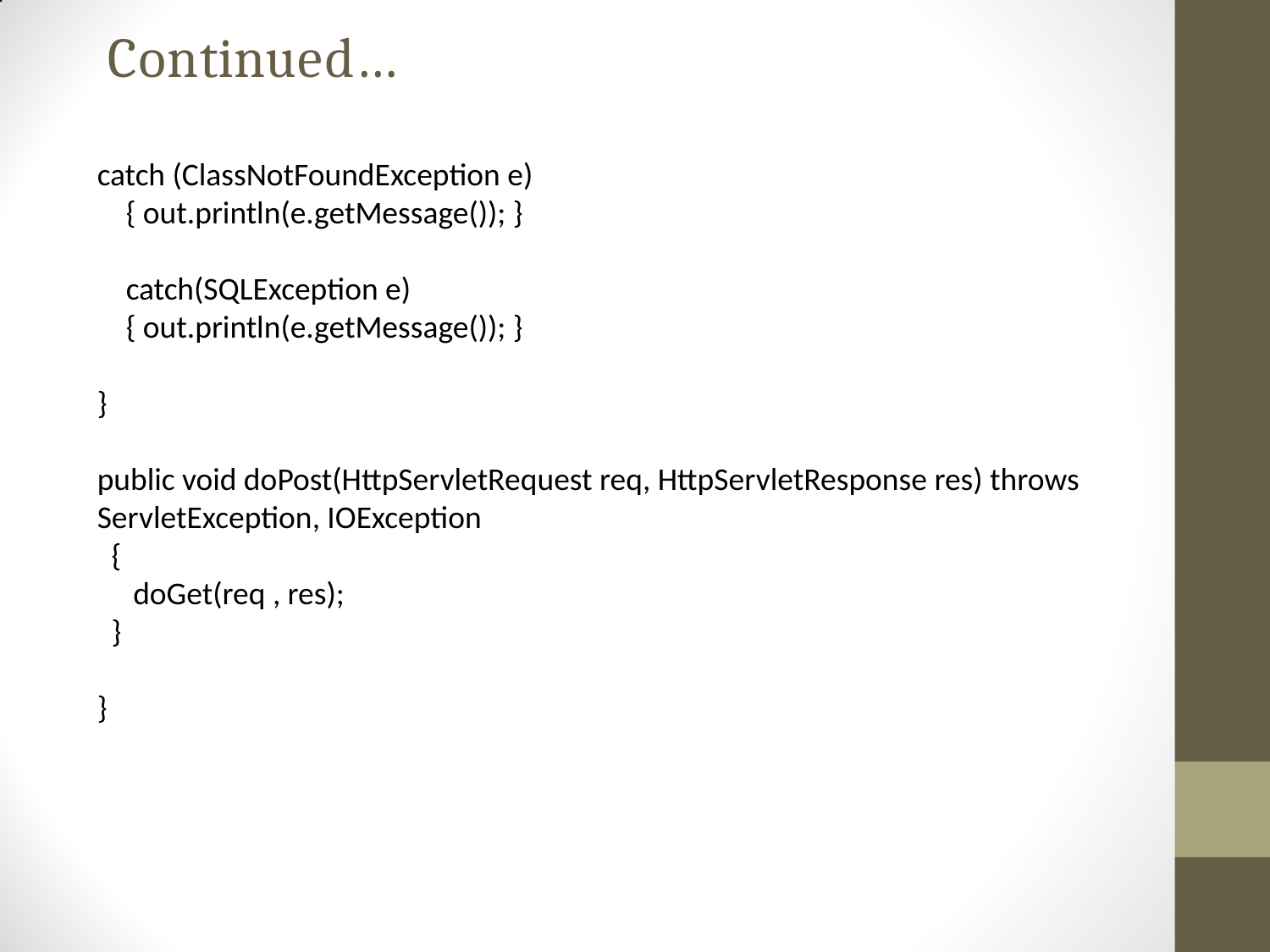

# Continued…
catch (ClassNotFoundException e)
    { out.println(e.getMessage()); }

    catch(SQLException e)
    { out.println(e.getMessage()); }

}

public void doPost(HttpServletRequest req, HttpServletResponse res) throws ServletException, IOException
  {
     doGet(req , res);
  }

}